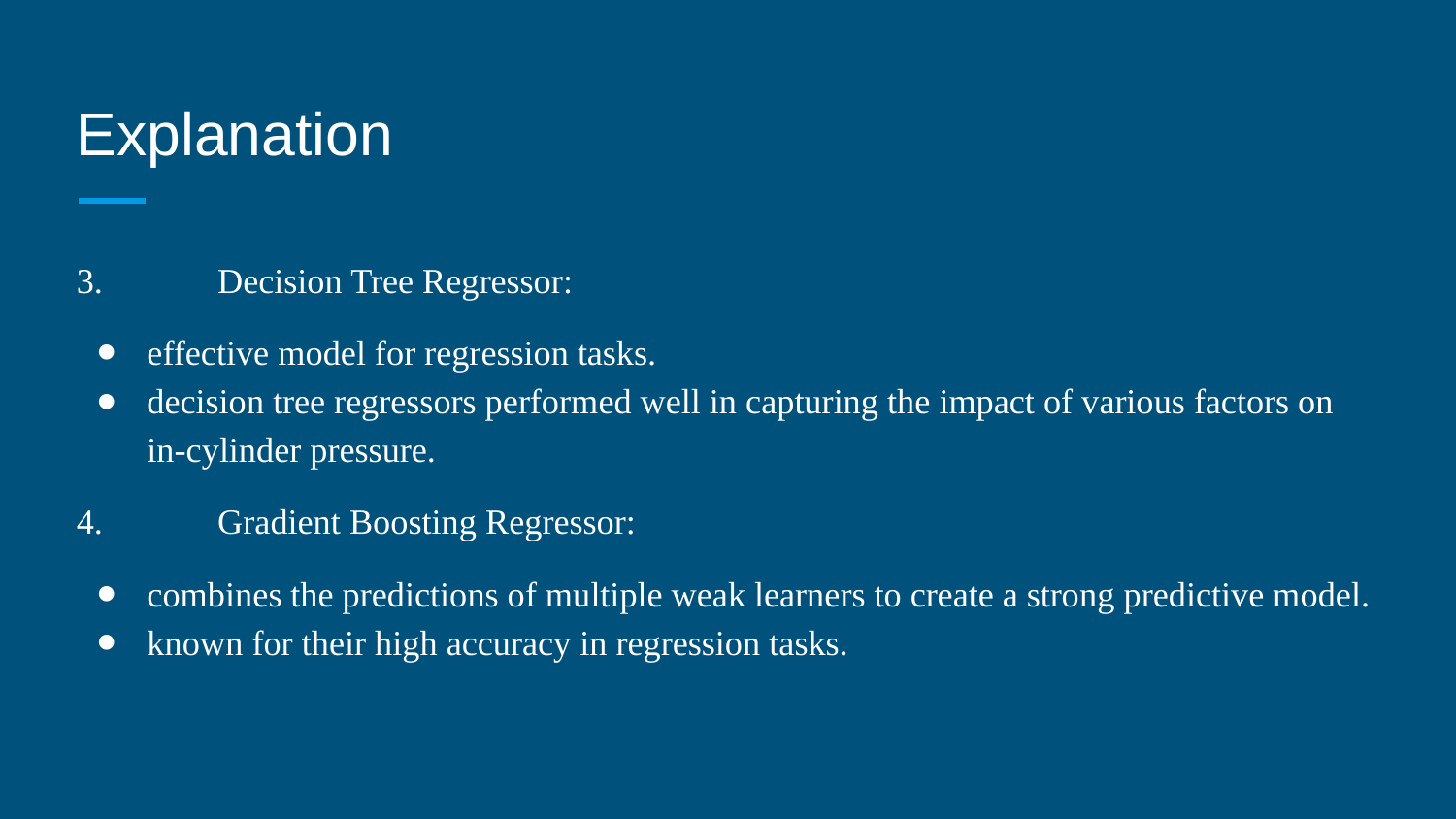

# Explanation
3.	Decision Tree Regressor:
effective model for regression tasks.
decision tree regressors performed well in capturing the impact of various factors on in-cylinder pressure.
4.	Gradient Boosting Regressor:
combines the predictions of multiple weak learners to create a strong predictive model.
known for their high accuracy in regression tasks.